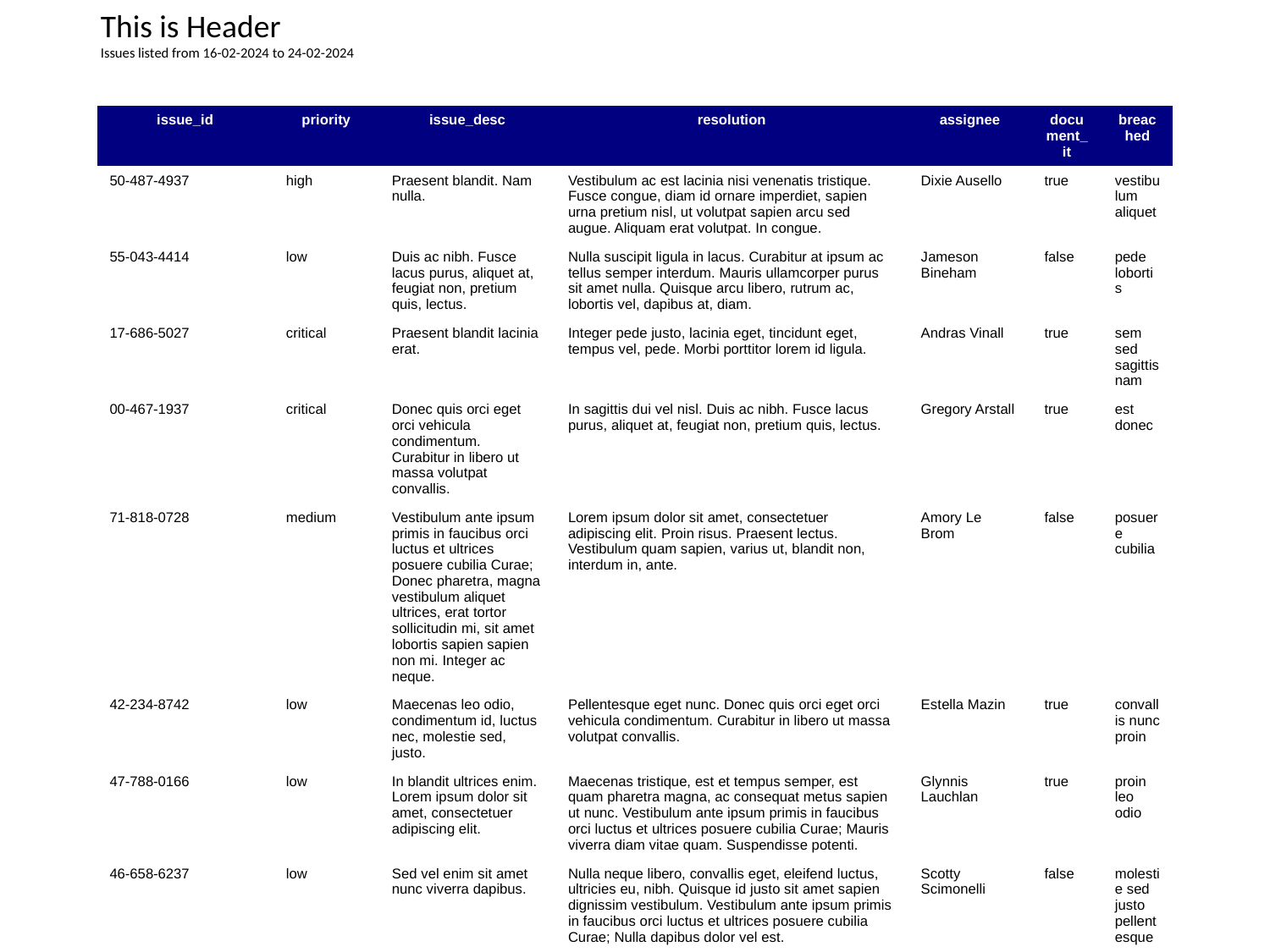

This is Header
Issues listed from 16-02-2024 to 24-02-2024
| issue\_id | priority | issue\_desc | resolution | assignee | document\_it | breached |
| --- | --- | --- | --- | --- | --- | --- |
| 50-487-4937 | high | Praesent blandit. Nam nulla. | Vestibulum ac est lacinia nisi venenatis tristique. Fusce congue, diam id ornare imperdiet, sapien urna pretium nisl, ut volutpat sapien arcu sed augue. Aliquam erat volutpat. In congue. | Dixie Ausello | true | vestibulum aliquet |
| 55-043-4414 | low | Duis ac nibh. Fusce lacus purus, aliquet at, feugiat non, pretium quis, lectus. | Nulla suscipit ligula in lacus. Curabitur at ipsum ac tellus semper interdum. Mauris ullamcorper purus sit amet nulla. Quisque arcu libero, rutrum ac, lobortis vel, dapibus at, diam. | Jameson Bineham | false | pede lobortis |
| 17-686-5027 | critical | Praesent blandit lacinia erat. | Integer pede justo, lacinia eget, tincidunt eget, tempus vel, pede. Morbi porttitor lorem id ligula. | Andras Vinall | true | sem sed sagittis nam |
| 00-467-1937 | critical | Donec quis orci eget orci vehicula condimentum. Curabitur in libero ut massa volutpat convallis. | In sagittis dui vel nisl. Duis ac nibh. Fusce lacus purus, aliquet at, feugiat non, pretium quis, lectus. | Gregory Arstall | true | est donec |
| 71-818-0728 | medium | Vestibulum ante ipsum primis in faucibus orci luctus et ultrices posuere cubilia Curae; Donec pharetra, magna vestibulum aliquet ultrices, erat tortor sollicitudin mi, sit amet lobortis sapien sapien non mi. Integer ac neque. | Lorem ipsum dolor sit amet, consectetuer adipiscing elit. Proin risus. Praesent lectus. Vestibulum quam sapien, varius ut, blandit non, interdum in, ante. | Amory Le Brom | false | posuere cubilia |
| 42-234-8742 | low | Maecenas leo odio, condimentum id, luctus nec, molestie sed, justo. | Pellentesque eget nunc. Donec quis orci eget orci vehicula condimentum. Curabitur in libero ut massa volutpat convallis. | Estella Mazin | true | convallis nunc proin |
| 47-788-0166 | low | In blandit ultrices enim. Lorem ipsum dolor sit amet, consectetuer adipiscing elit. | Maecenas tristique, est et tempus semper, est quam pharetra magna, ac consequat metus sapien ut nunc. Vestibulum ante ipsum primis in faucibus orci luctus et ultrices posuere cubilia Curae; Mauris viverra diam vitae quam. Suspendisse potenti. | Glynnis Lauchlan | true | proin leo odio |
| 46-658-6237 | low | Sed vel enim sit amet nunc viverra dapibus. | Nulla neque libero, convallis eget, eleifend luctus, ultricies eu, nibh. Quisque id justo sit amet sapien dignissim vestibulum. Vestibulum ante ipsum primis in faucibus orci luctus et ultrices posuere cubilia Curae; Nulla dapibus dolor vel est. | Scotty Scimonelli | false | molestie sed justo pellentesque |
|  |  |  |  |  |  |  |